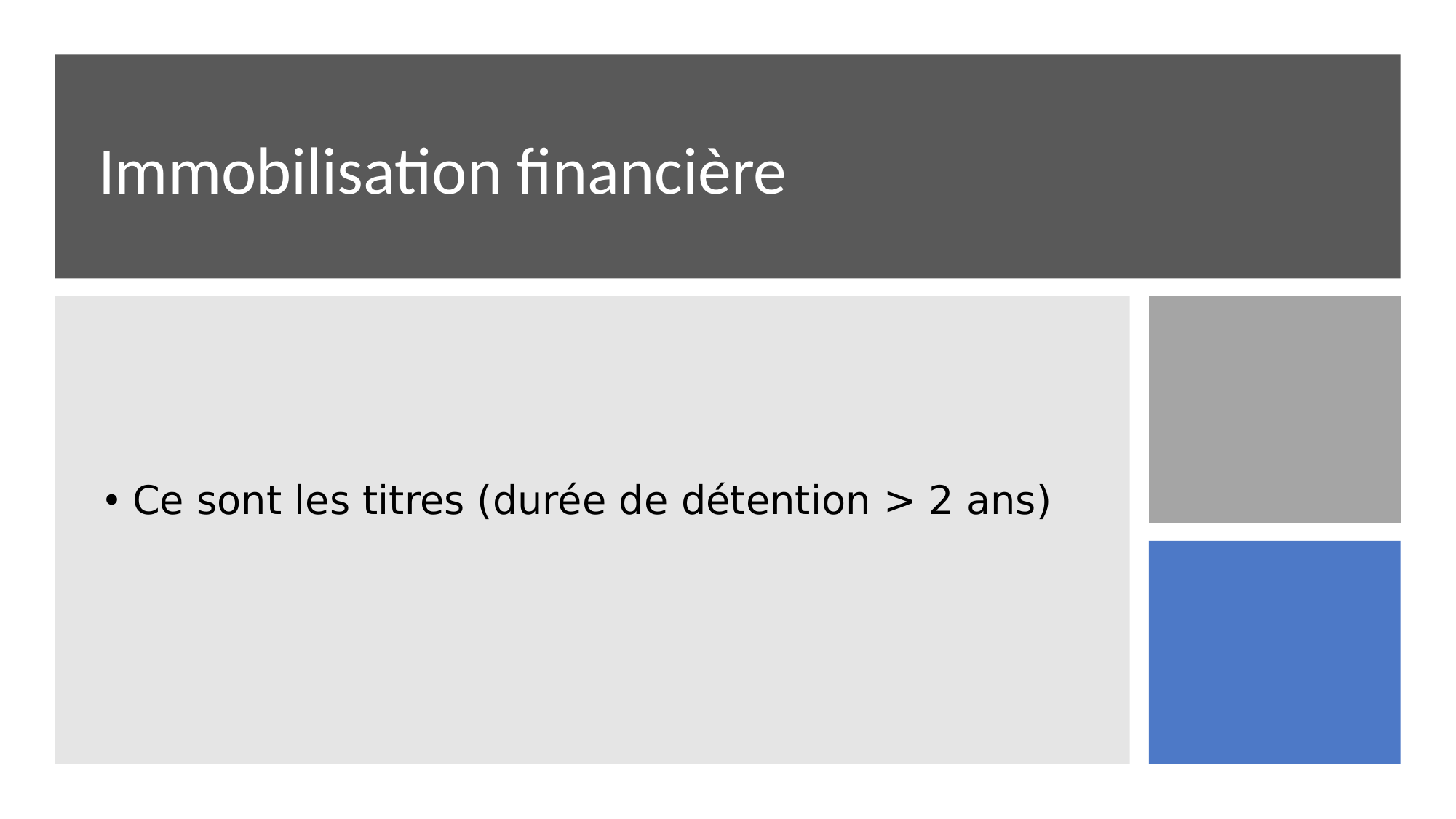

# Immobilisation financière

Ce sont les titres (durée de détention > 2 ans)